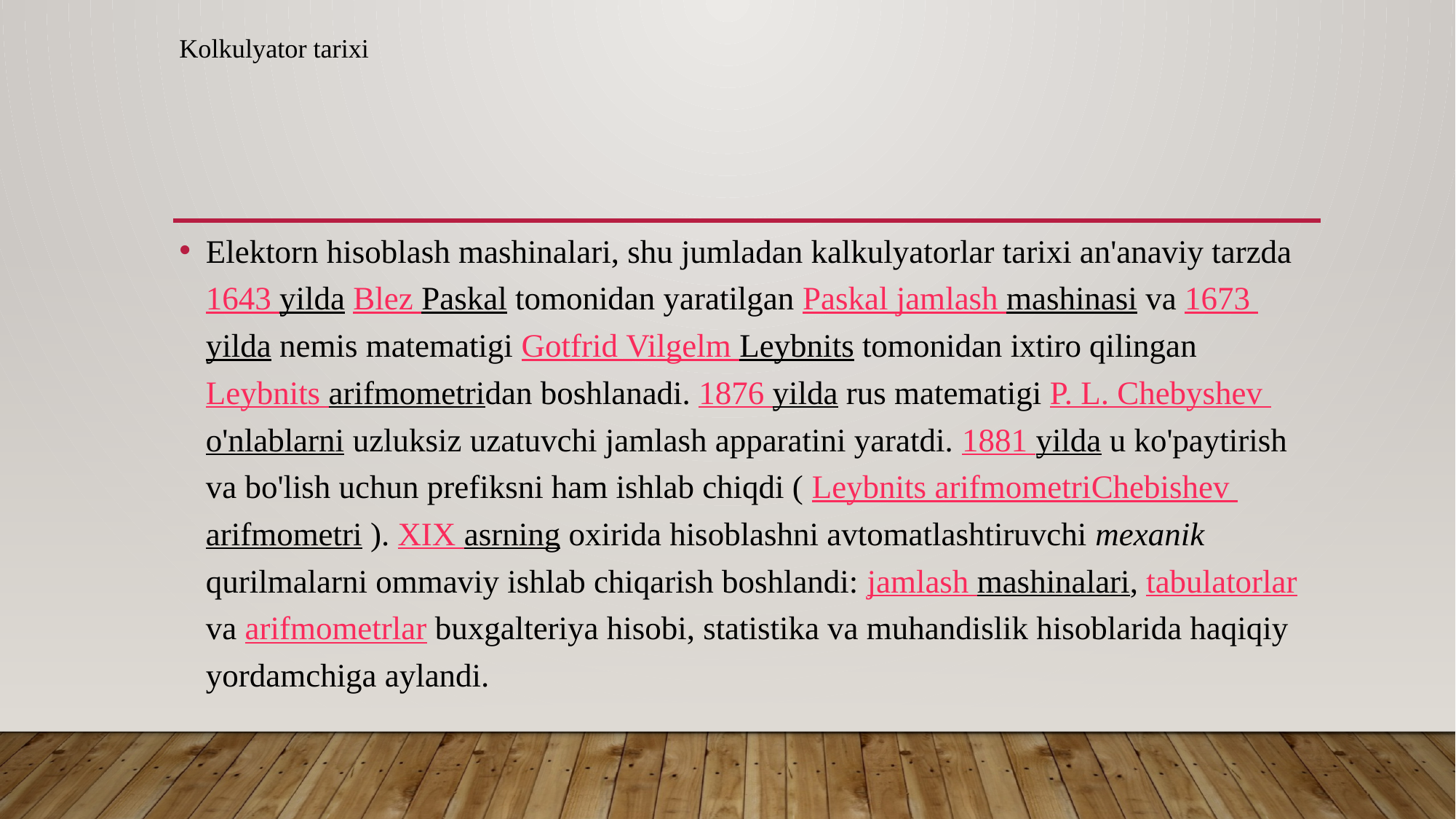

Kolkulyator tarixi

Elektorn hisoblash mashinalari, shu jumladan kalkulyatorlar tarixi an'anaviy tarzda 1643 yilda Blez Paskal tomonidan yaratilgan Paskal jamlash mashinasi va 1673 yilda nemis matematigi Gotfrid Vilgelm Leybnits tomonidan ixtiro qilingan Leybnits arifmometridan boshlanadi. 1876 yilda rus matematigi P. L. Chebyshev o'nlablarni uzluksiz uzatuvchi jamlash apparatini yaratdi. 1881 yilda u ko'paytirish va bo'lish uchun prefiksni ham ishlab chiqdi ( Leybnits arifmometriChebishev arifmometri ). XIX asrning oxirida hisoblashni avtomatlashtiruvchi mexanik qurilmalarni ommaviy ishlab chiqarish boshlandi: jamlash mashinalari, tabulatorlar va arifmometrlar buxgalteriya hisobi, statistika va muhandislik hisoblarida haqiqiy yordamchiga aylandi.